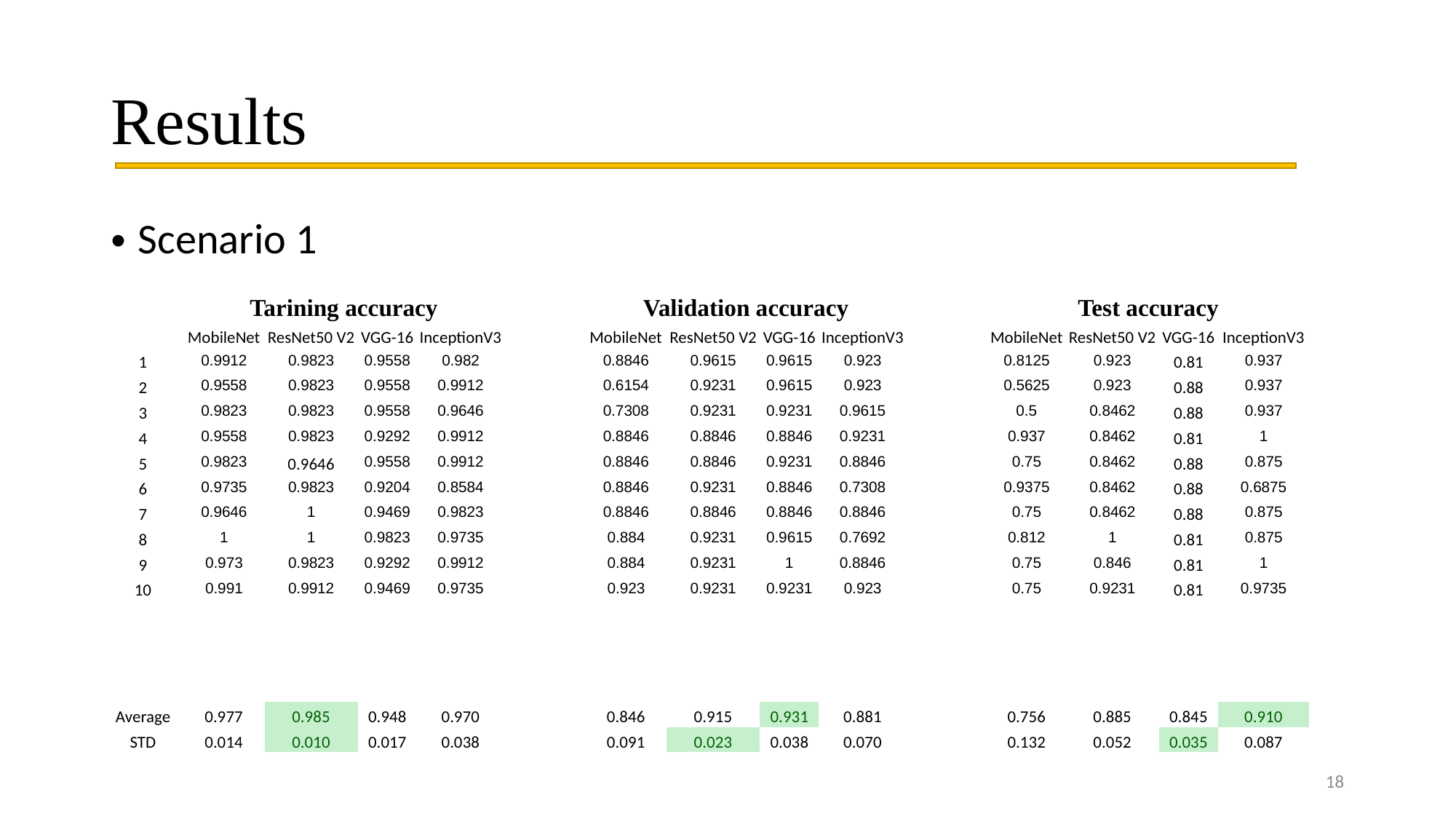

# Results

Scenario 1
|  | Tarining accuracy |  |  |  |  | Validation accuracy |  |  |  |  | Test accuracy |  |  |  |
| --- | --- | --- | --- | --- | --- | --- | --- | --- | --- | --- | --- | --- | --- | --- |
|  | MobileNet | ResNet50 V2 | VGG-16 | InceptionV3 |  | MobileNet | ResNet50 V2 | VGG-16 | InceptionV3 |  | MobileNet | ResNet50 V2 | VGG-16 | InceptionV3 |
| 1 | 0.9912 | 0.9823 | 0.9558 | 0.982 |  | 0.8846 | 0.9615 | 0.9615 | 0.923 |  | 0.8125 | 0.923 | 0.81 | 0.937 |
| 2 | 0.9558 | 0.9823 | 0.9558 | 0.9912 |  | 0.6154 | 0.9231 | 0.9615 | 0.923 |  | 0.5625 | 0.923 | 0.88 | 0.937 |
| 3 | 0.9823 | 0.9823 | 0.9558 | 0.9646 |  | 0.7308 | 0.9231 | 0.9231 | 0.9615 |  | 0.5 | 0.8462 | 0.88 | 0.937 |
| 4 | 0.9558 | 0.9823 | 0.9292 | 0.9912 |  | 0.8846 | 0.8846 | 0.8846 | 0.9231 |  | 0.937 | 0.8462 | 0.81 | 1 |
| 5 | 0.9823 | 0.9646 | 0.9558 | 0.9912 |  | 0.8846 | 0.8846 | 0.9231 | 0.8846 |  | 0.75 | 0.8462 | 0.88 | 0.875 |
| 6 | 0.9735 | 0.9823 | 0.9204 | 0.8584 |  | 0.8846 | 0.9231 | 0.8846 | 0.7308 |  | 0.9375 | 0.8462 | 0.88 | 0.6875 |
| 7 | 0.9646 | 1 | 0.9469 | 0.9823 |  | 0.8846 | 0.8846 | 0.8846 | 0.8846 |  | 0.75 | 0.8462 | 0.88 | 0.875 |
| 8 | 1 | 1 | 0.9823 | 0.9735 |  | 0.884 | 0.9231 | 0.9615 | 0.7692 |  | 0.812 | 1 | 0.81 | 0.875 |
| 9 | 0.973 | 0.9823 | 0.9292 | 0.9912 |  | 0.884 | 0.9231 | 1 | 0.8846 |  | 0.75 | 0.846 | 0.81 | 1 |
| 10 | 0.991 | 0.9912 | 0.9469 | 0.9735 |  | 0.923 | 0.9231 | 0.9231 | 0.923 |  | 0.75 | 0.9231 | 0.81 | 0.9735 |
|  |  |  |  |  |  |  |  |  |  |  |  |  |  |  |
|  |  |  |  |  |  |  |  |  |  |  |  |  |  |  |
|  |  |  |  |  |  |  |  |  |  |  |  |  |  |  |
|  |  |  |  |  |  |  |  |  |  |  |  |  |  |  |
| Average | 0.977 | 0.985 | 0.948 | 0.970 |  | 0.846 | 0.915 | 0.931 | 0.881 |  | 0.756 | 0.885 | 0.845 | 0.910 |
| STD | 0.014 | 0.010 | 0.017 | 0.038 |  | 0.091 | 0.023 | 0.038 | 0.070 |  | 0.132 | 0.052 | 0.035 | 0.087 |
18